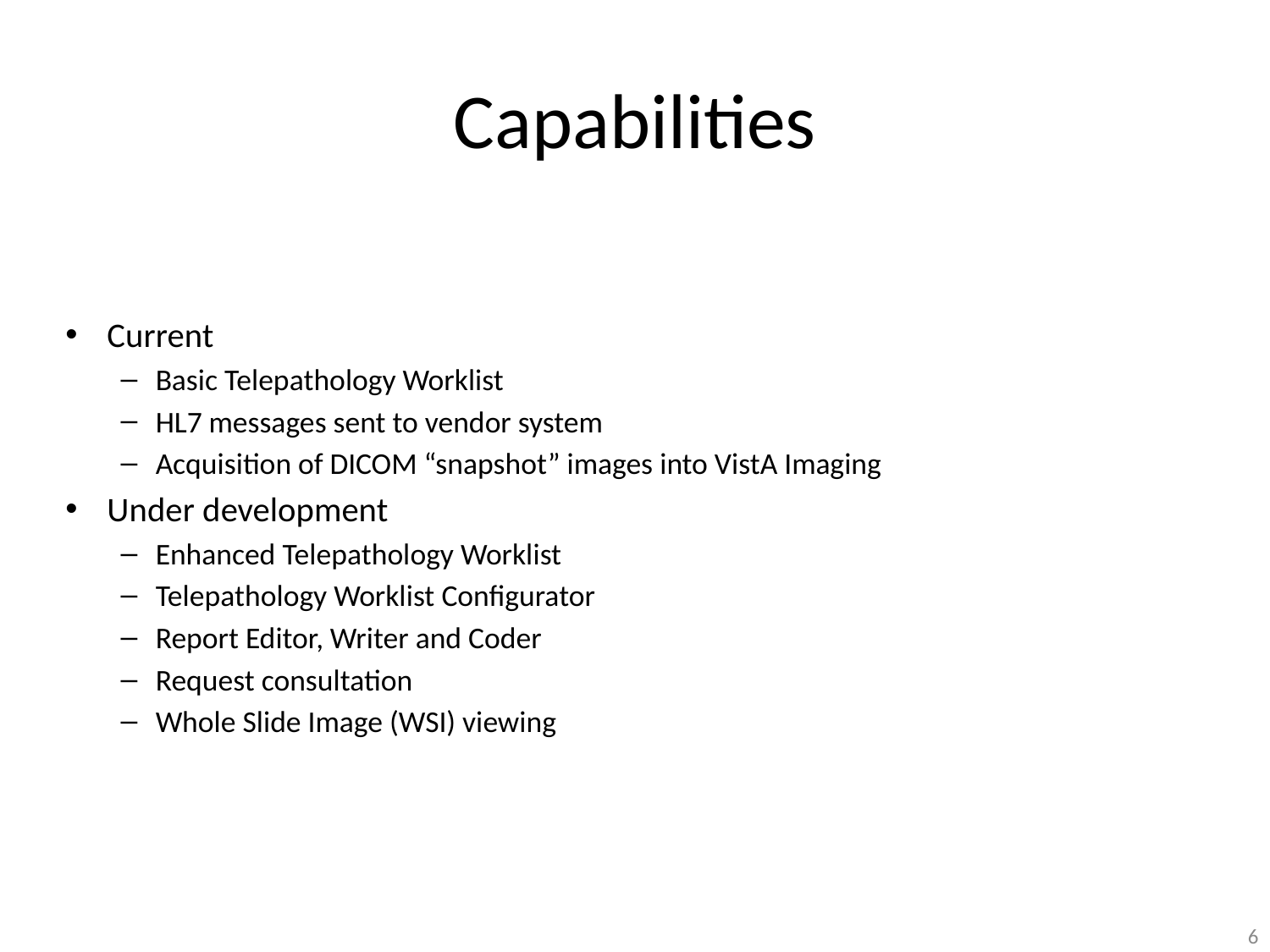

# Capabilities
Current
Basic Telepathology Worklist
HL7 messages sent to vendor system
Acquisition of DICOM “snapshot” images into VistA Imaging
Under development
Enhanced Telepathology Worklist
Telepathology Worklist Configurator
Report Editor, Writer and Coder
Request consultation
Whole Slide Image (WSI) viewing
6